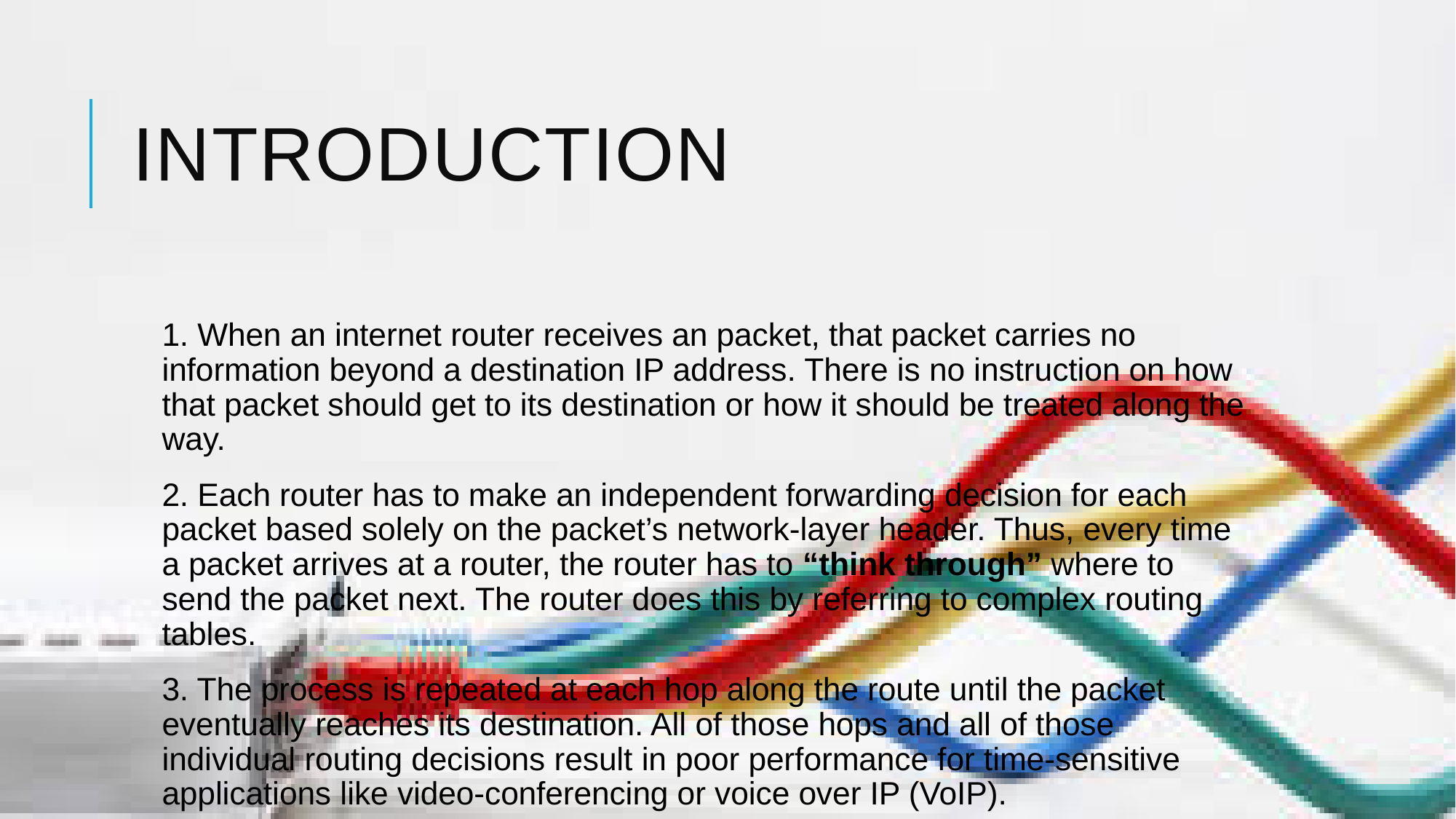

# INTRODUCTION
1. When an internet router receives an packet, that packet carries no information beyond a destination IP address. There is no instruction on how that packet should get to its destination or how it should be treated along the way.
2. Each router has to make an independent forwarding decision for each packet based solely on the packet’s network-layer header. Thus, every time a packet arrives at a router, the router has to “think through” where to send the packet next. The router does this by referring to complex routing tables.
3. The process is repeated at each hop along the route until the packet eventually reaches its destination. All of those hops and all of those individual routing decisions result in poor performance for time-sensitive applications like video-conferencing or voice over IP (VoIP).